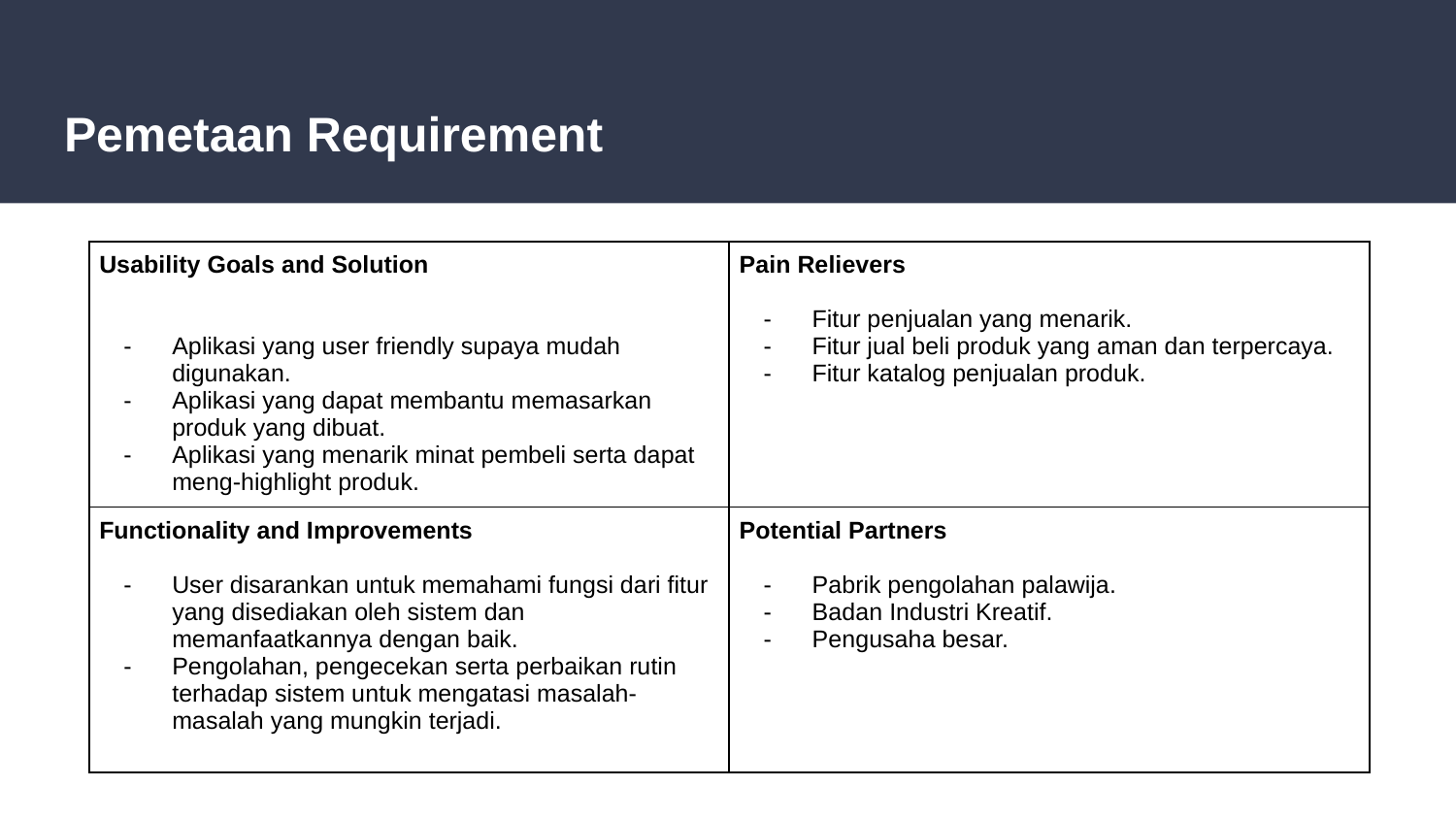

# Pemetaan Requirement
| Usability Goals and Solution Aplikasi yang user friendly supaya mudah digunakan. Aplikasi yang dapat membantu memasarkan produk yang dibuat. Aplikasi yang menarik minat pembeli serta dapat meng-highlight produk. | Pain Relievers Fitur penjualan yang menarik. Fitur jual beli produk yang aman dan terpercaya. Fitur katalog penjualan produk. |
| --- | --- |
| Functionality and Improvements User disarankan untuk memahami fungsi dari fitur yang disediakan oleh sistem dan memanfaatkannya dengan baik. Pengolahan, pengecekan serta perbaikan rutin terhadap sistem untuk mengatasi masalah-masalah yang mungkin terjadi. | Potential Partners Pabrik pengolahan palawija. Badan Industri Kreatif. Pengusaha besar. |